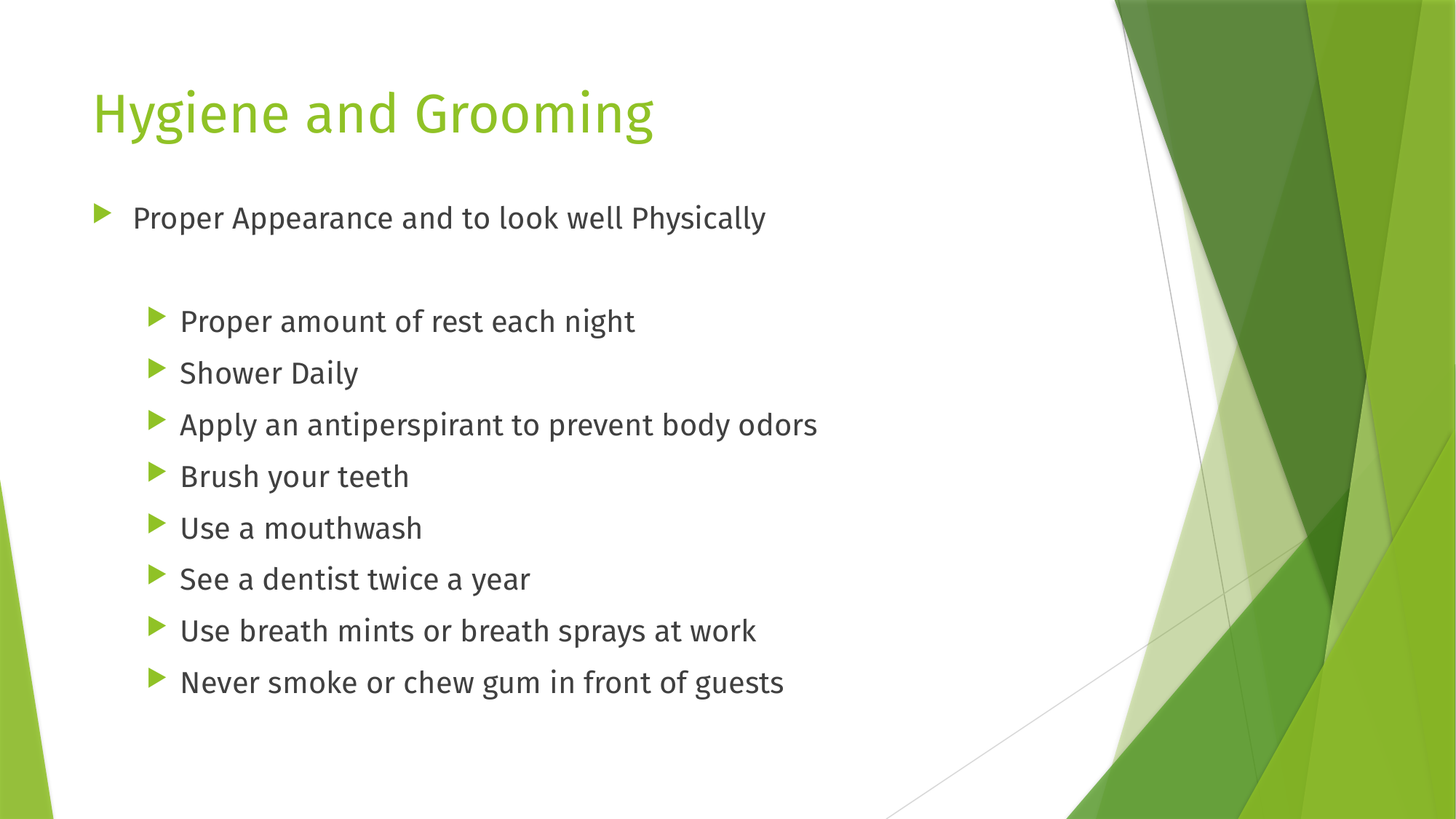

# Hygiene and Grooming
Proper Appearance and to look well Physically

Proper amount of rest each night
Shower Daily
Apply an antiperspirant to prevent body odors
Brush your teeth
Use a mouthwash
See a dentist twice a year
Use breath mints or breath sprays at work
Never smoke or chew gum in front of guests